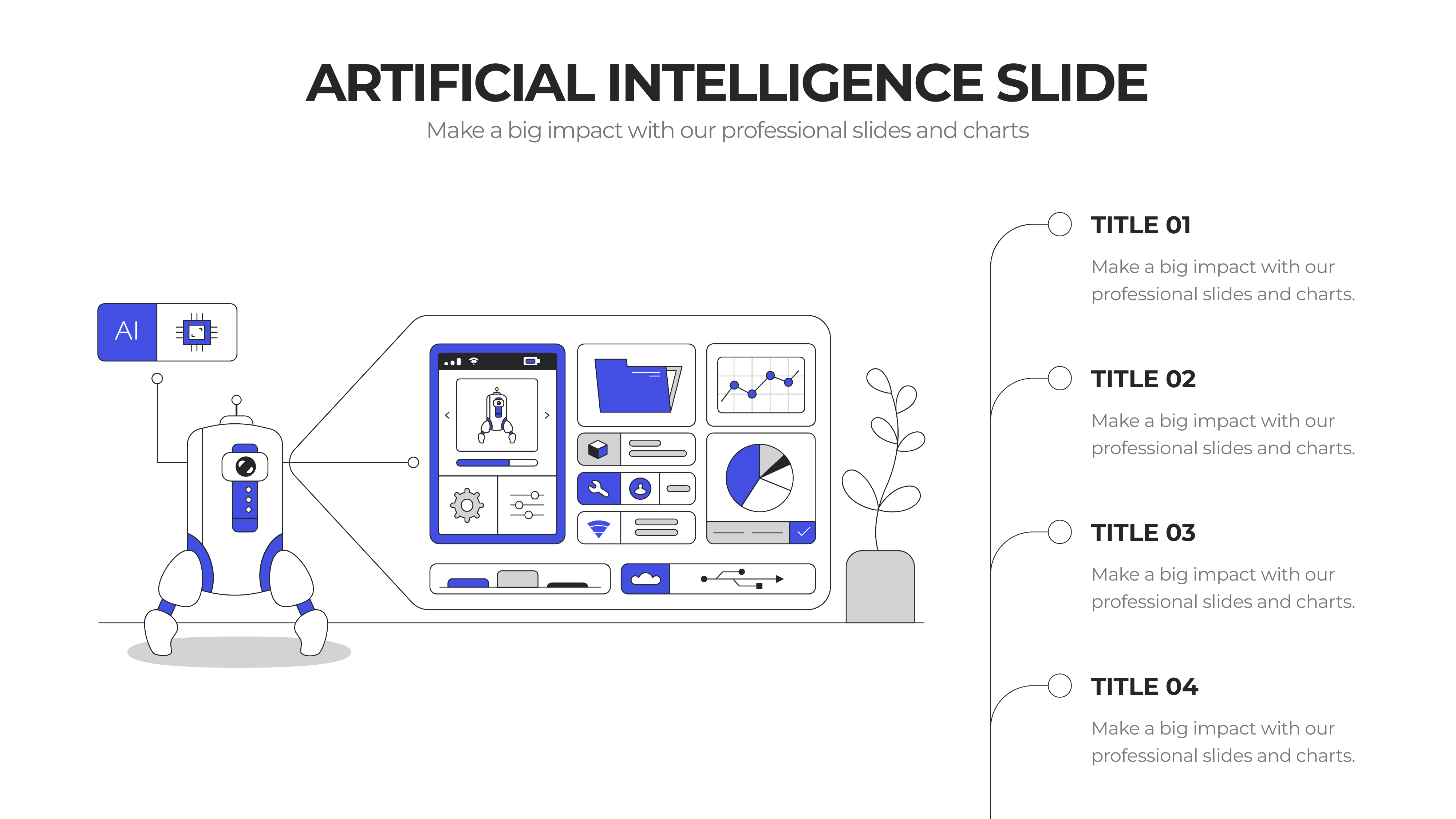

ARTIFICIAL INTELLIGENCE SLIDE
Make a big impact with our professional slides and charts
TITLE 01

Make a big impact with our professional slides and charts.

TITLE 02

Make a big impact with our professional slides and charts.
TITLE 03

Make a big impact with our professional slides and charts.
TITLE 04

Make a big impact with our professional slides and charts.